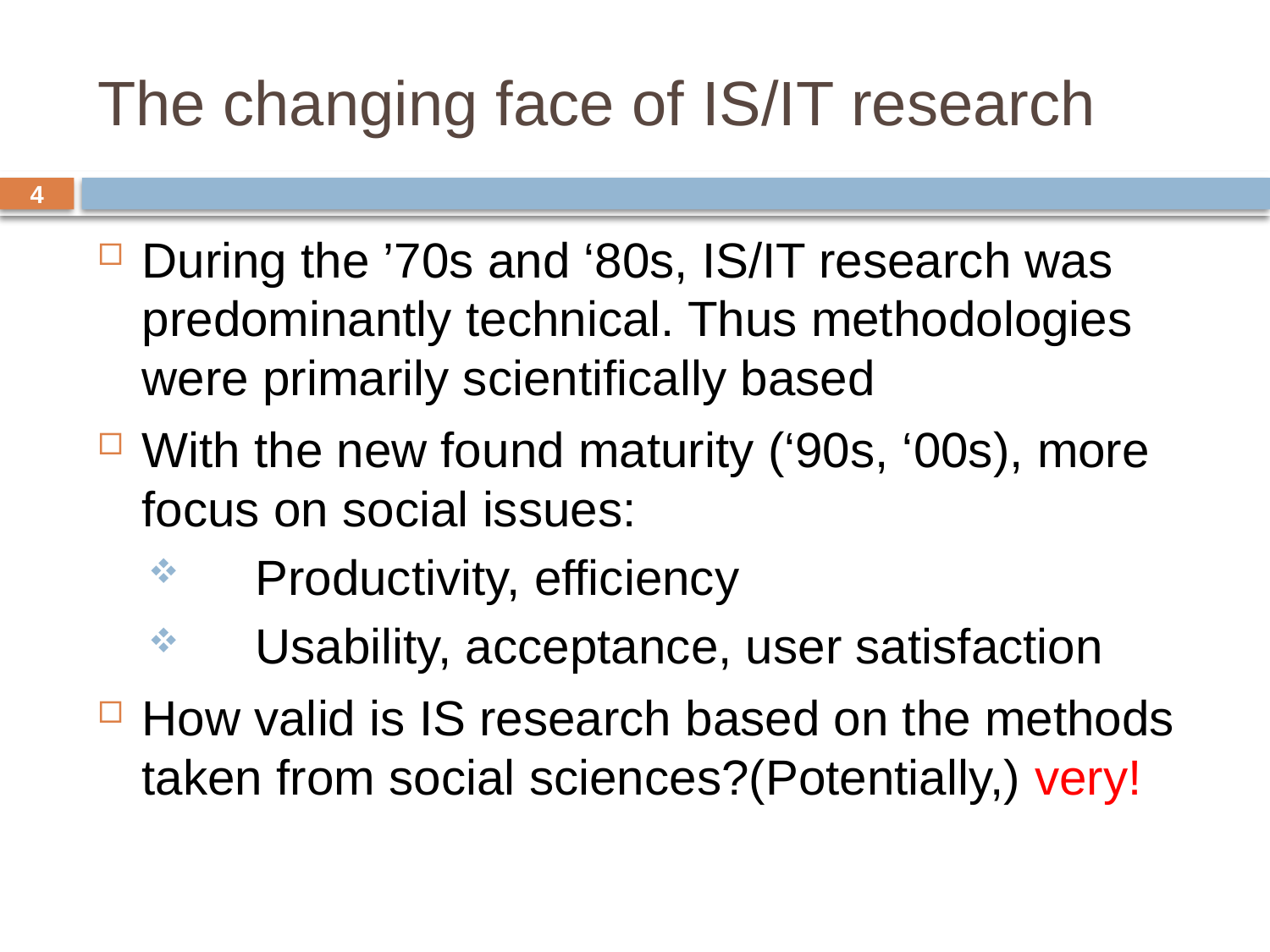

# The changing face of IS/IT research
4
During the ’70s and ‘80s, IS/IT research was predominantly technical. Thus methodologies were primarily scientifically based
With the new found maturity (‘90s, ‘00s), more focus on social issues:
     Productivity, efficiency
     Usability, acceptance, user satisfaction
How valid is IS research based on the methods taken from social sciences?(Potentially,) very!